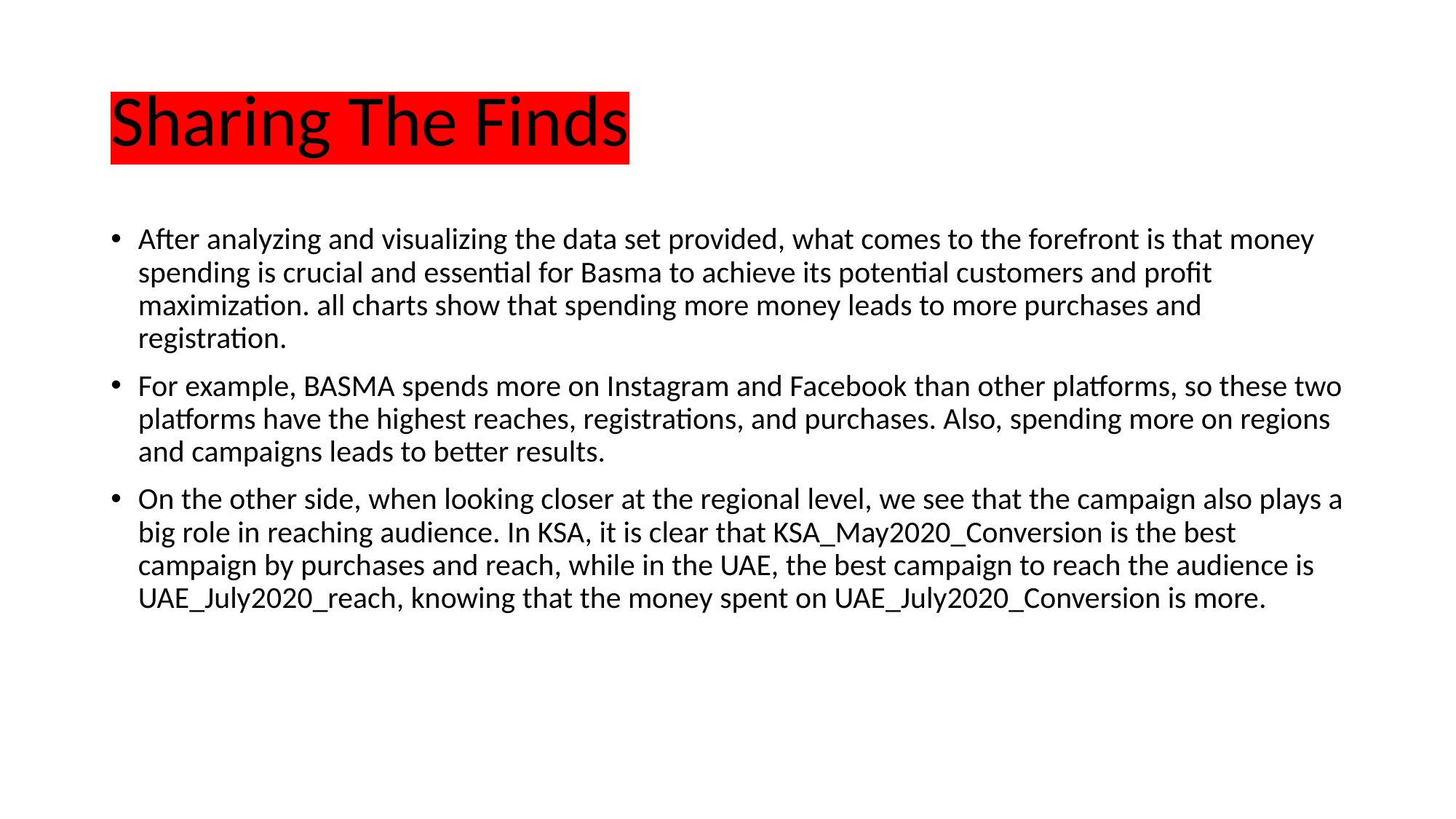

# Sharing The Finds
After analyzing and visualizing the data set provided, what comes to the forefront is that money spending is crucial and essential for Basma to achieve its potential customers and profit maximization. all charts show that spending more money leads to more purchases and registration.
For example, BASMA spends more on Instagram and Facebook than other platforms, so these two platforms have the highest reaches, registrations, and purchases. Also, spending more on regions and campaigns leads to better results.
On the other side, when looking closer at the regional level, we see that the campaign also plays a big role in reaching audience. In KSA, it is clear that KSA_May2020_Conversion is the best campaign by purchases and reach, while in the UAE, the best campaign to reach the audience is UAE_July2020_reach, knowing that the money spent on UAE_July2020_Conversion is more.